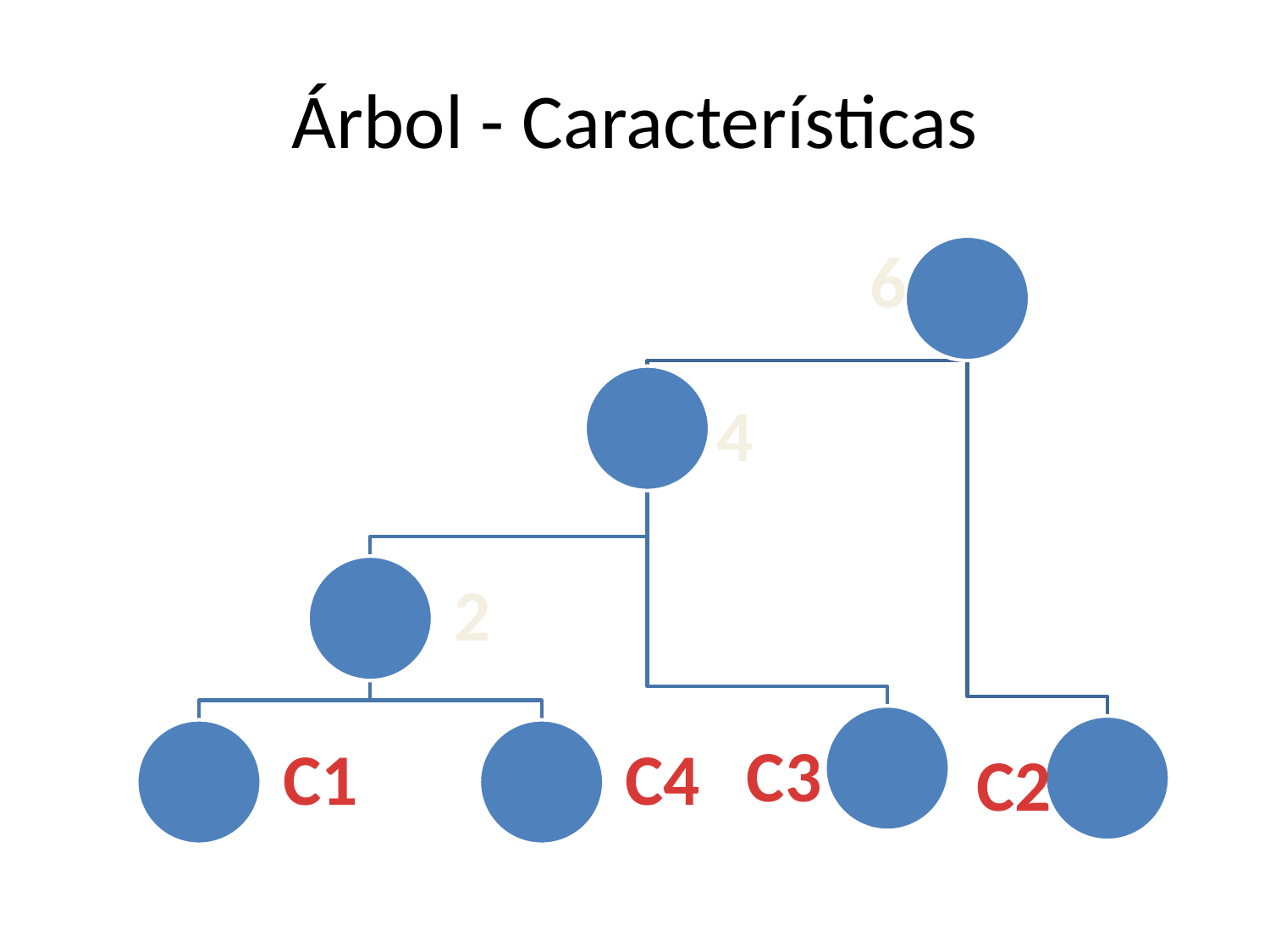

# Árbol - Características
6
4
2
C1
C4
C3
C2